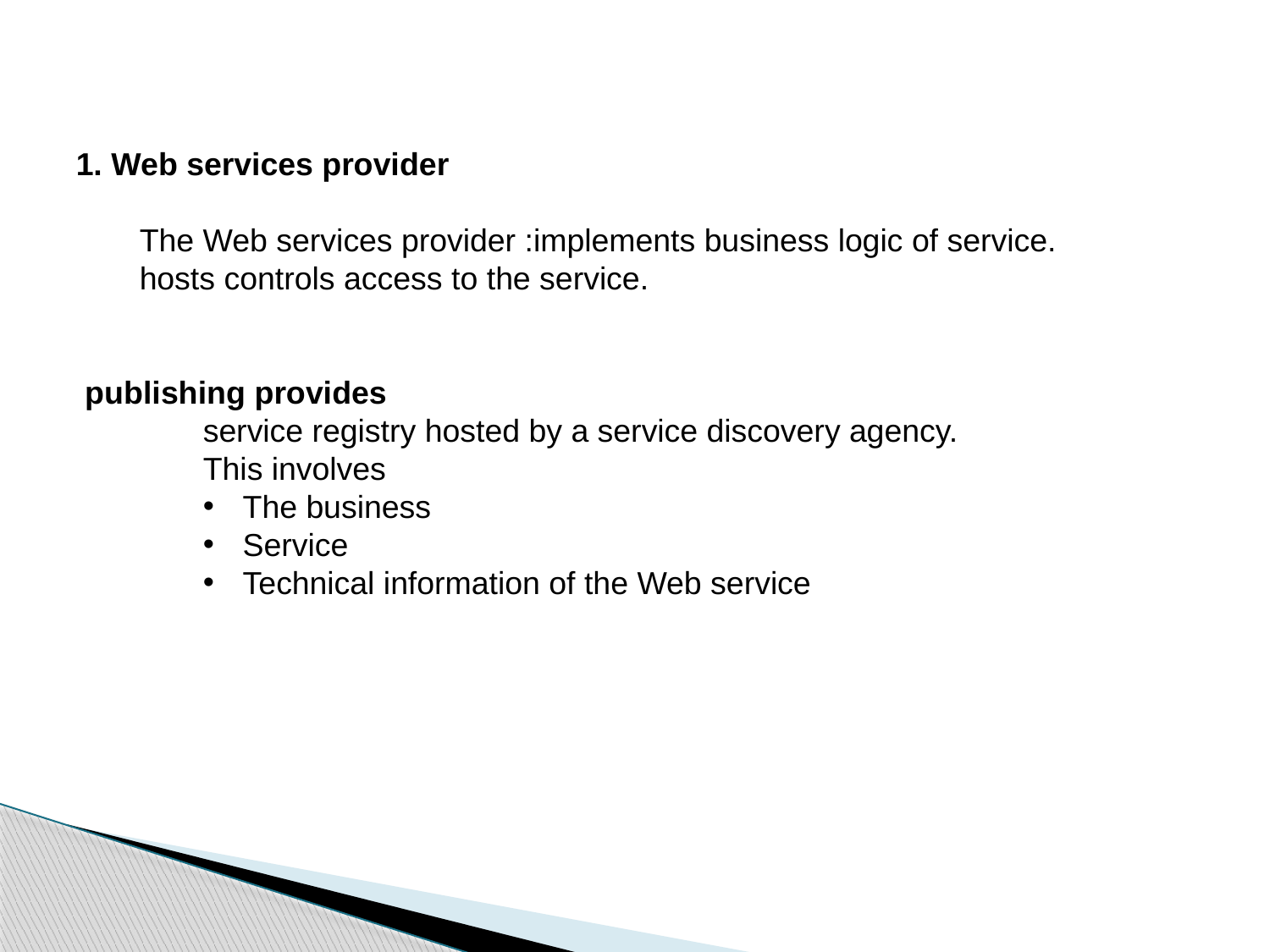

1. Web services provider

The Web services provider :implements business logic of service.  hosts controls access to the service.

 publishing provides
	service registry hosted by a service discovery agency.
	This involves
The business
Service
Technical information of the Web service